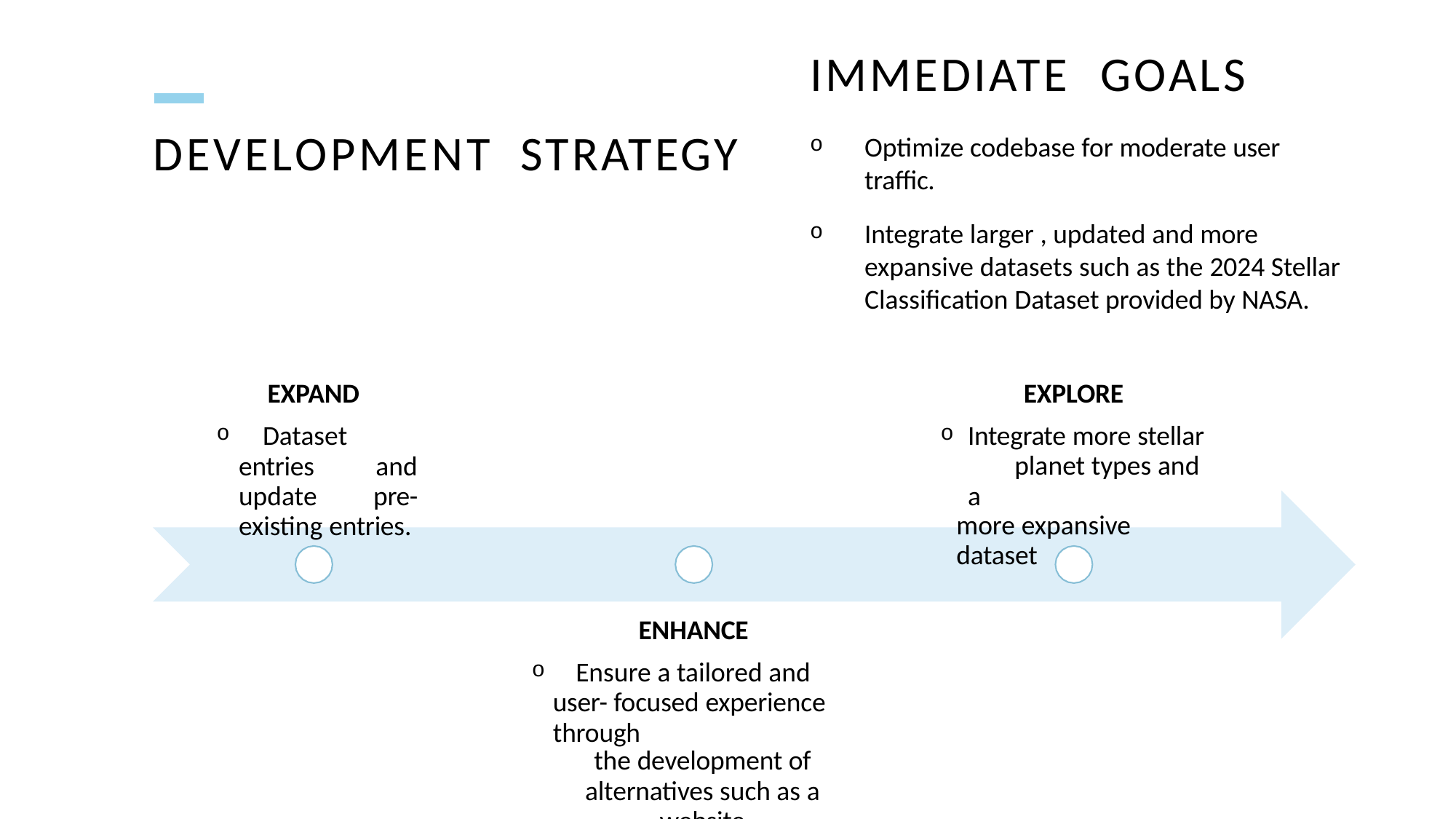

# IMMEDIATE	GOALS
DEVELOPMENT	STRATEGY
Optimize codebase for moderate user traffic.
Integrate larger , updated and more expansive datasets such as the 2024 Stellar Classification Dataset provided by NASA.
EXPAND
	Dataset entries and update pre- existing entries.
EXPLORE
Integrate more stellar 	planet types and a
more expansive dataset

ENHANCE
	Ensure a tailored and user- focused experience through
the development of
alternatives such as a website
and/or app.